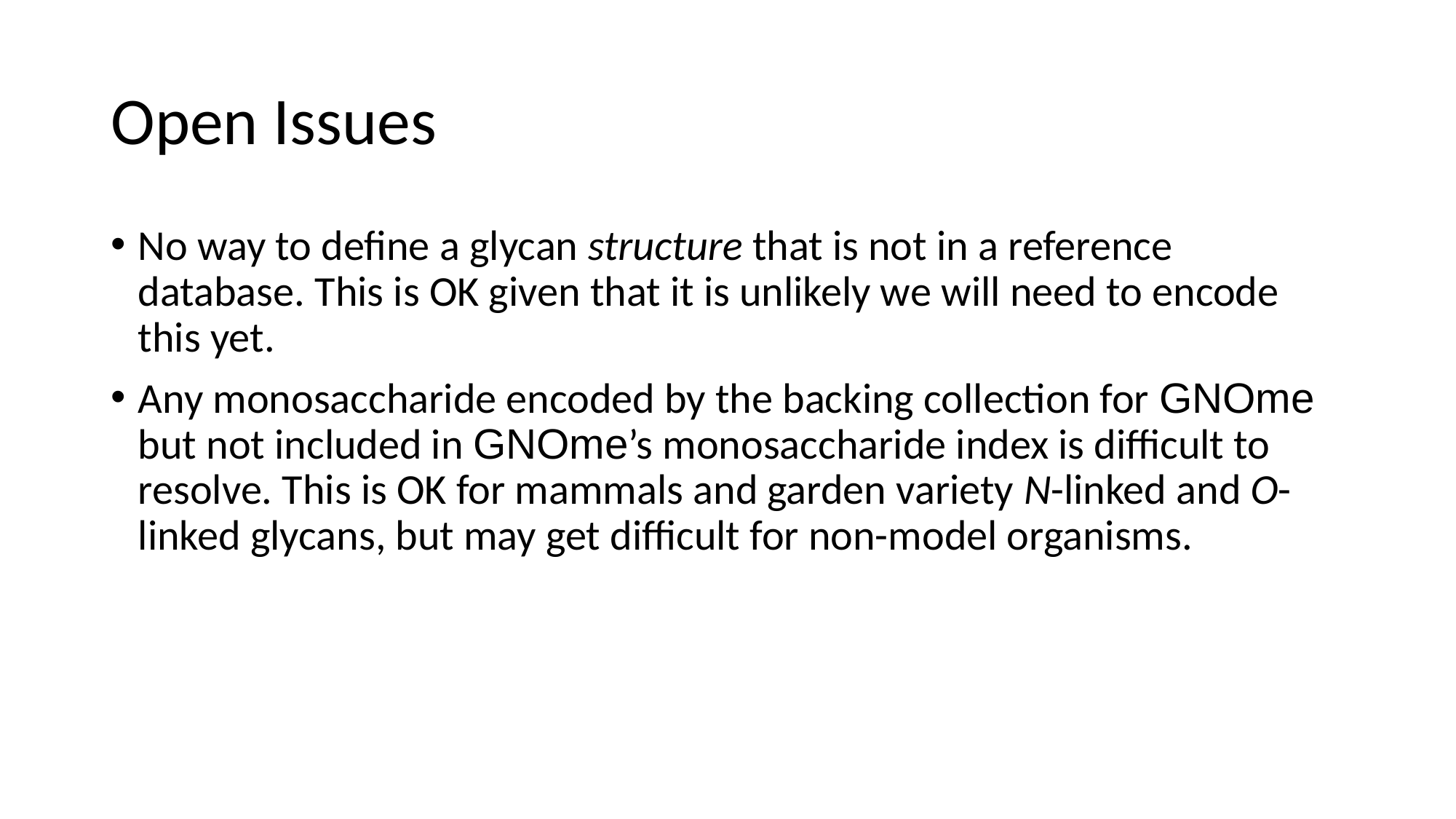

# Open Issues
No way to define a glycan structure that is not in a reference database. This is OK given that it is unlikely we will need to encode this yet.
Any monosaccharide encoded by the backing collection for GNOme but not included in GNOme’s monosaccharide index is difficult to resolve. This is OK for mammals and garden variety N-linked and O-linked glycans, but may get difficult for non-model organisms.